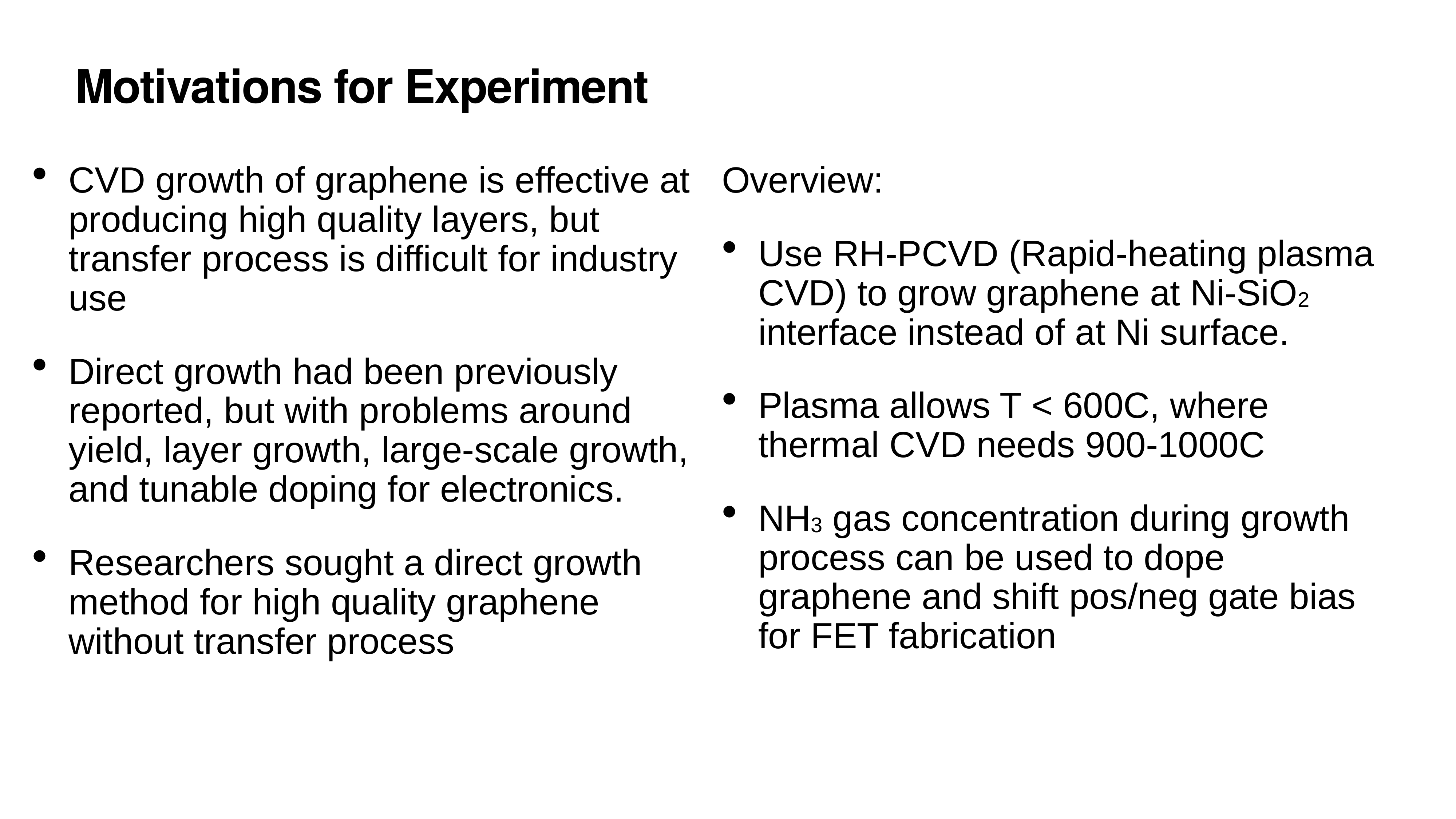

# Motivations for Experiment
CVD growth of graphene is effective at producing high quality layers, but transfer process is difficult for industry use
Direct growth had been previously reported, but with problems around yield, layer growth, large-scale growth, and tunable doping for electronics.
Researchers sought a direct growth method for high quality graphene without transfer process
Overview:
Use RH-PCVD (Rapid-heating plasma CVD) to grow graphene at Ni-SiO2 interface instead of at Ni surface.
Plasma allows T < 600C, where thermal CVD needs 900-1000C
NH3 gas concentration during growth process can be used to dope graphene and shift pos/neg gate bias for FET fabrication